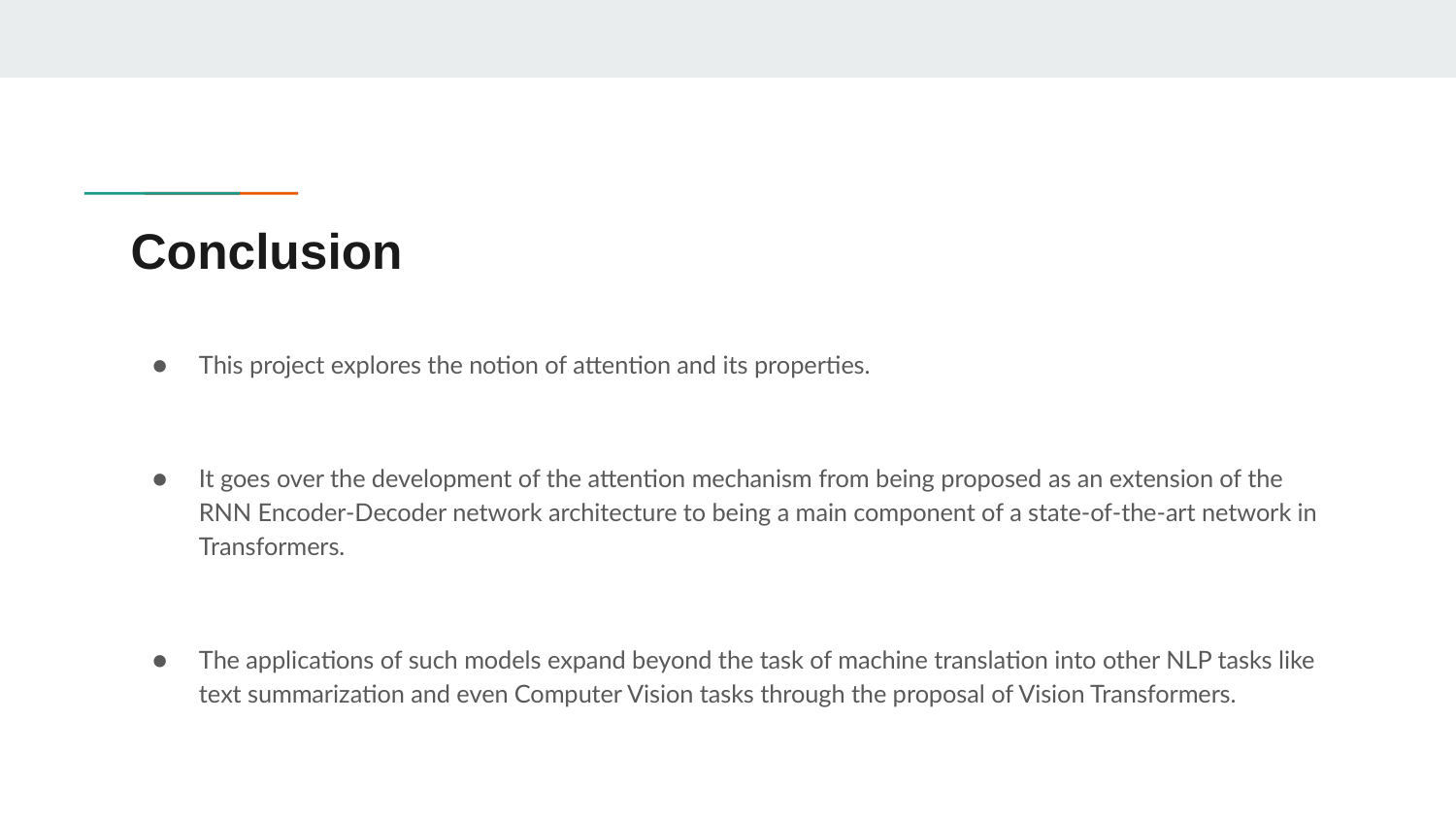

# Conclusion
This project explores the notion of attention and its properties.

It goes over the development of the attention mechanism from being proposed as an extension of the RNN Encoder-Decoder network architecture to being a main component of a state-of-the-art network in Transformers.

The applications of such models expand beyond the task of machine translation into other NLP tasks like text summarization and even Computer Vision tasks through the proposal of Vision Transformers.